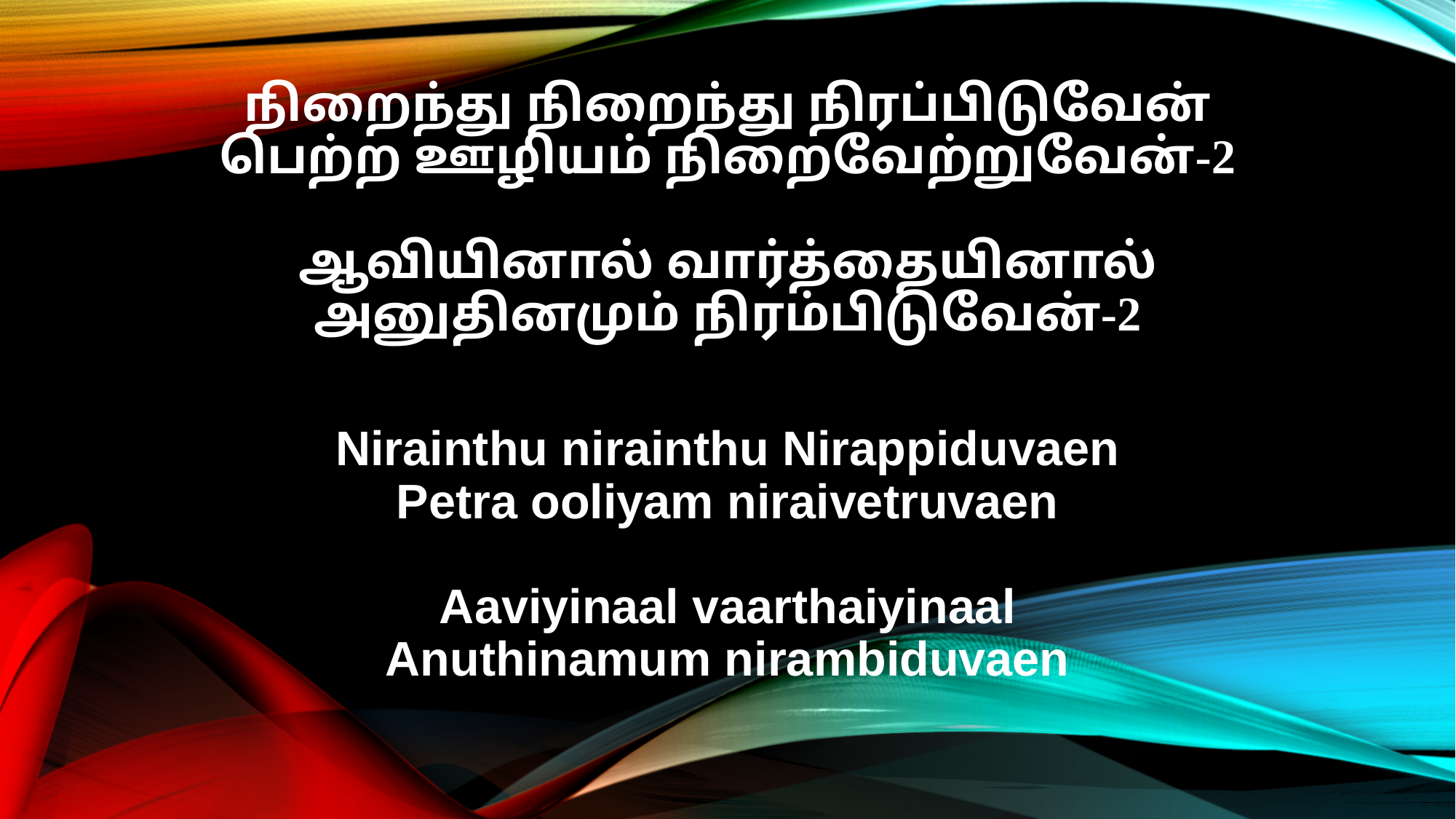

நிறைந்து நிறைந்து நிரப்பிடுவேன்
பெற்ற ஊழியம் நிறைவேற்றுவேன்-2
ஆவியினால் வார்த்தையினால்
அனுதினமும் நிரம்பிடுவேன்-2

Nirainthu nirainthu Nirappiduvaen
Petra ooliyam niraivetruvaen
Aaviyinaal vaarthaiyinaal
Anuthinamum nirambiduvaen